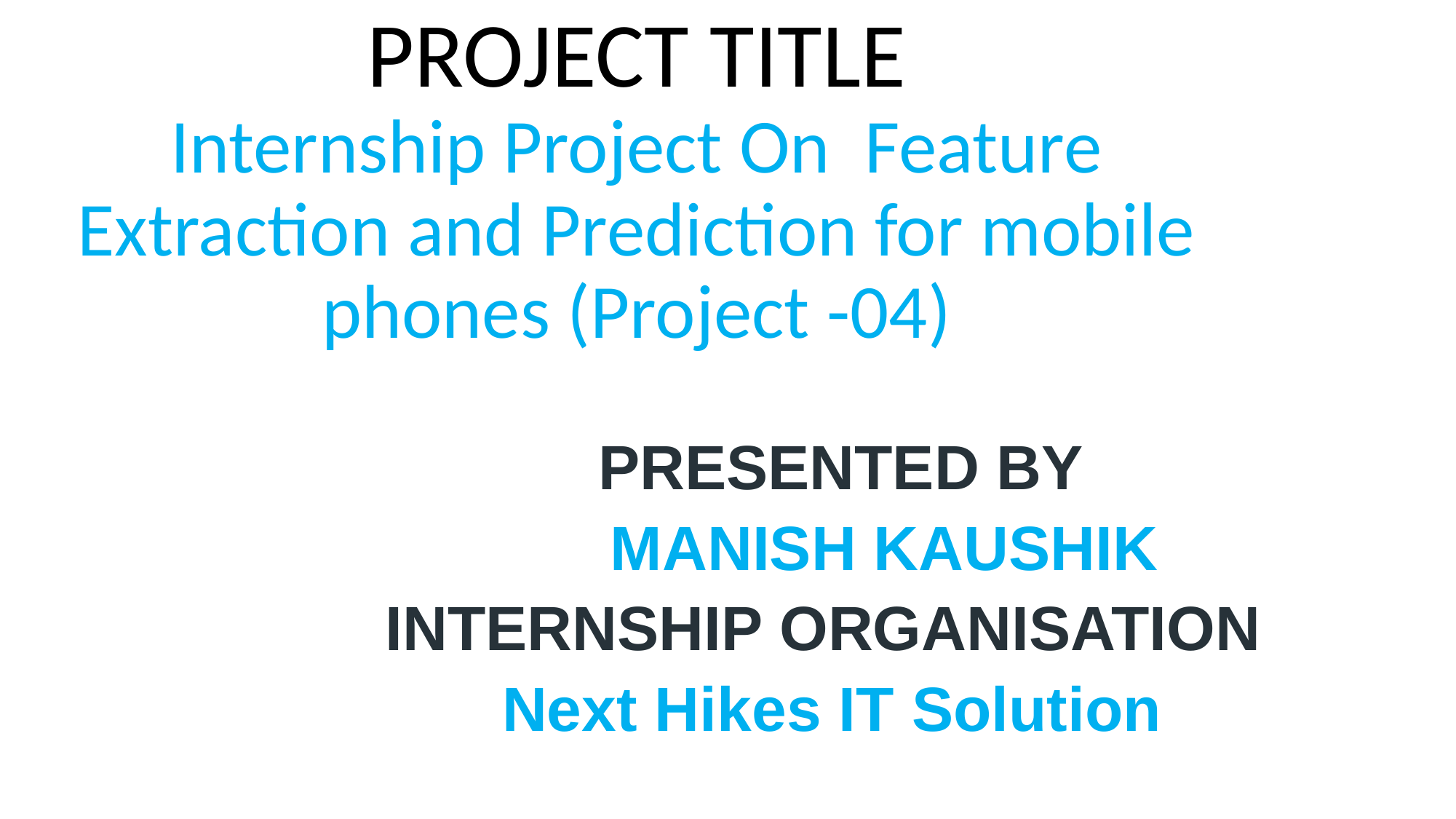

# PROJECT TITLE Internship Project On  Feature Extraction and Prediction for mobile phones (Project -04)
                     PRESENTED BY
                  MANISH KAUSHIK
           INTERNSHIP ORGANISATION
            Next Hikes IT Solution